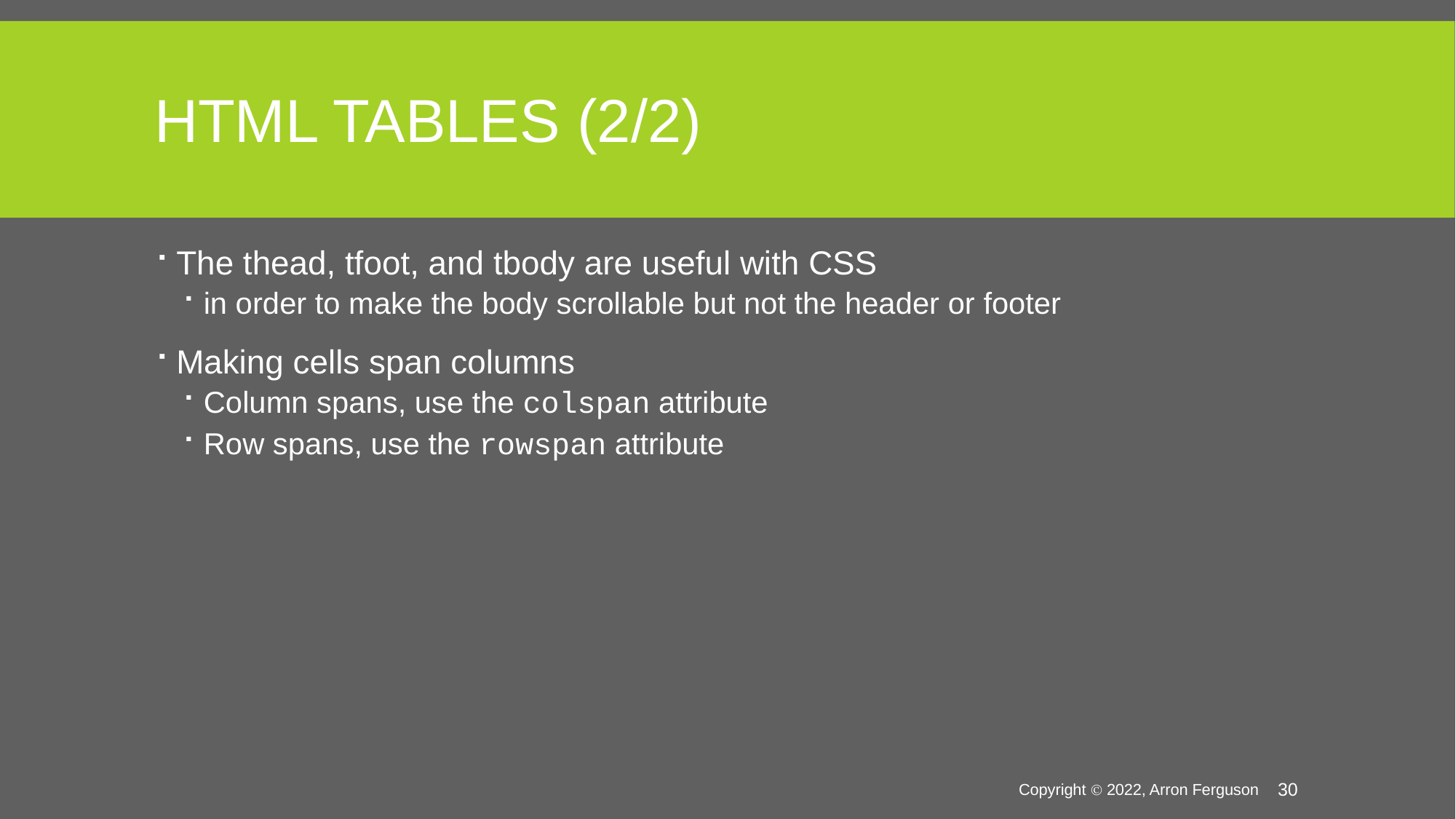

# HTML Tables (2/2)
The thead, tfoot, and tbody are useful with CSS
in order to make the body scrollable but not the header or footer
Making cells span columns
Column spans, use the colspan attribute
Row spans, use the rowspan attribute
Copyright Ⓒ 2022, Arron Ferguson
30